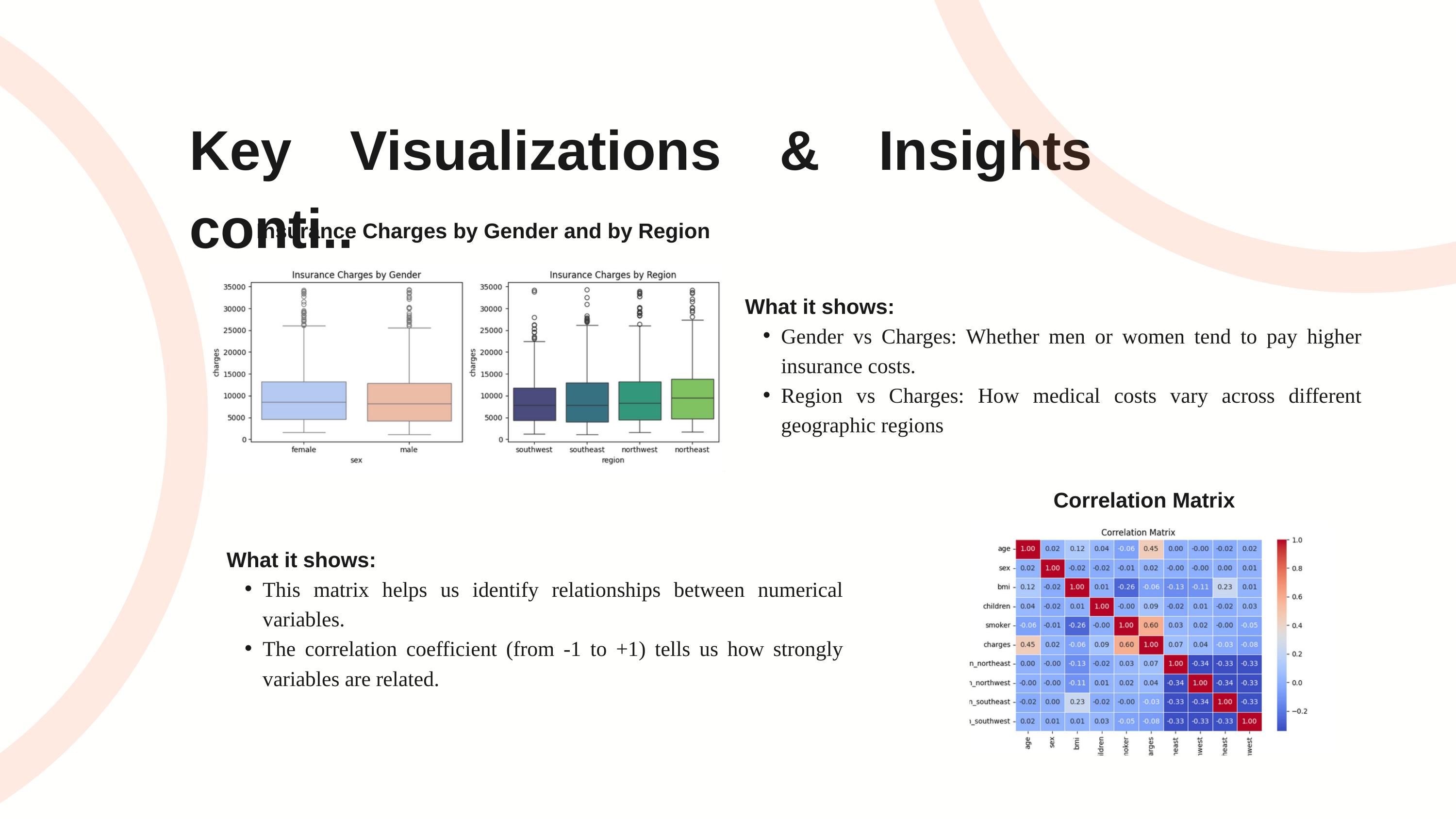

Key Visualizations & Insights conti..
Insurance Charges by Gender and by Region

What it shows:
Gender vs Charges: Whether men or women tend to pay higher insurance costs.
Region vs Charges: How medical costs vary across different geographic regions
Correlation Matrix

What it shows:
This matrix helps us identify relationships between numerical variables.
The correlation coefficient (from -1 to +1) tells us how strongly variables are related.